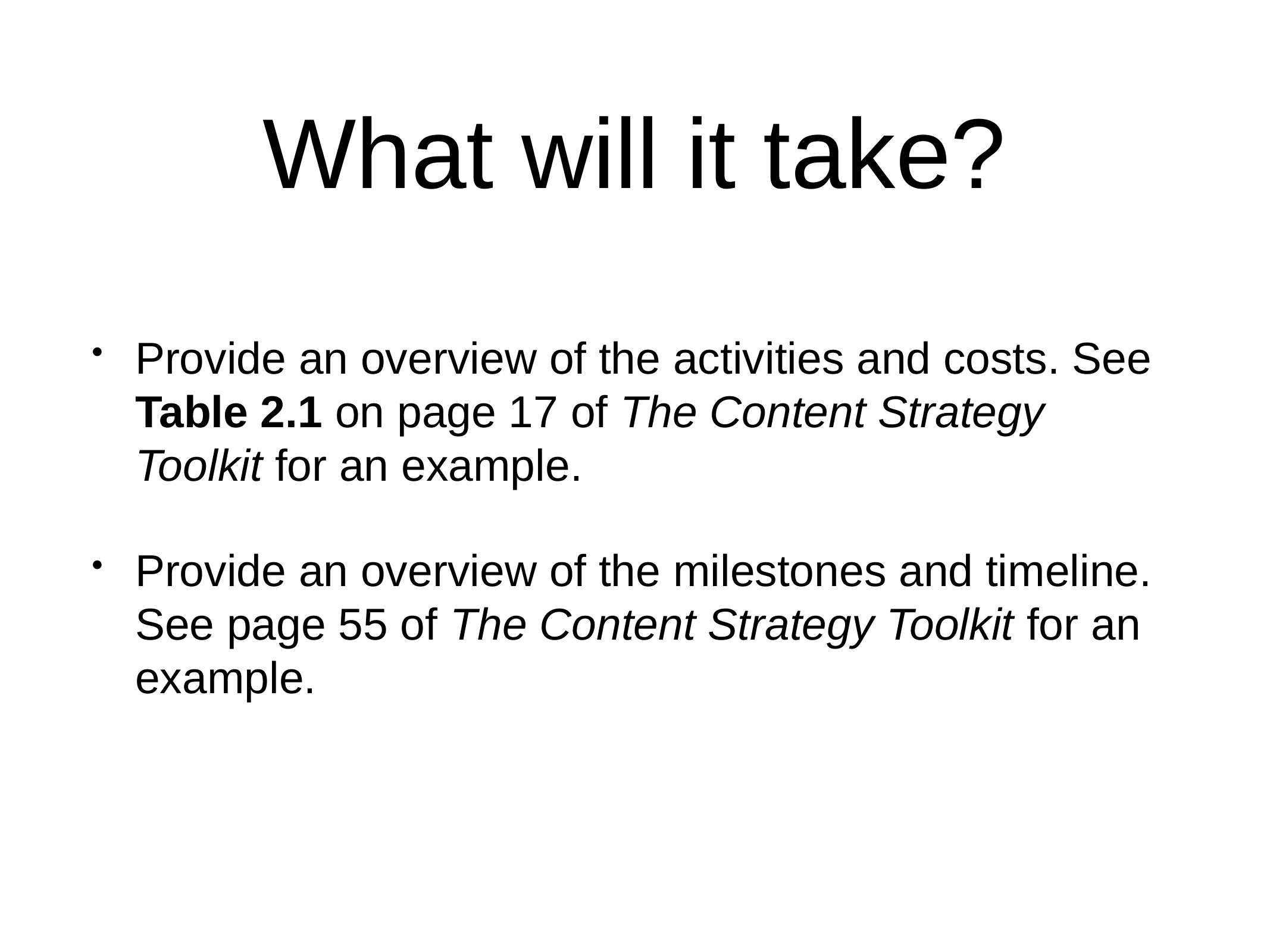

# What will it take?
Provide an overview of the activities and costs. See Table 2.1 on page 17 of The Content Strategy Toolkit for an example.
Provide an overview of the milestones and timeline. See page 55 of The Content Strategy Toolkit for an example.